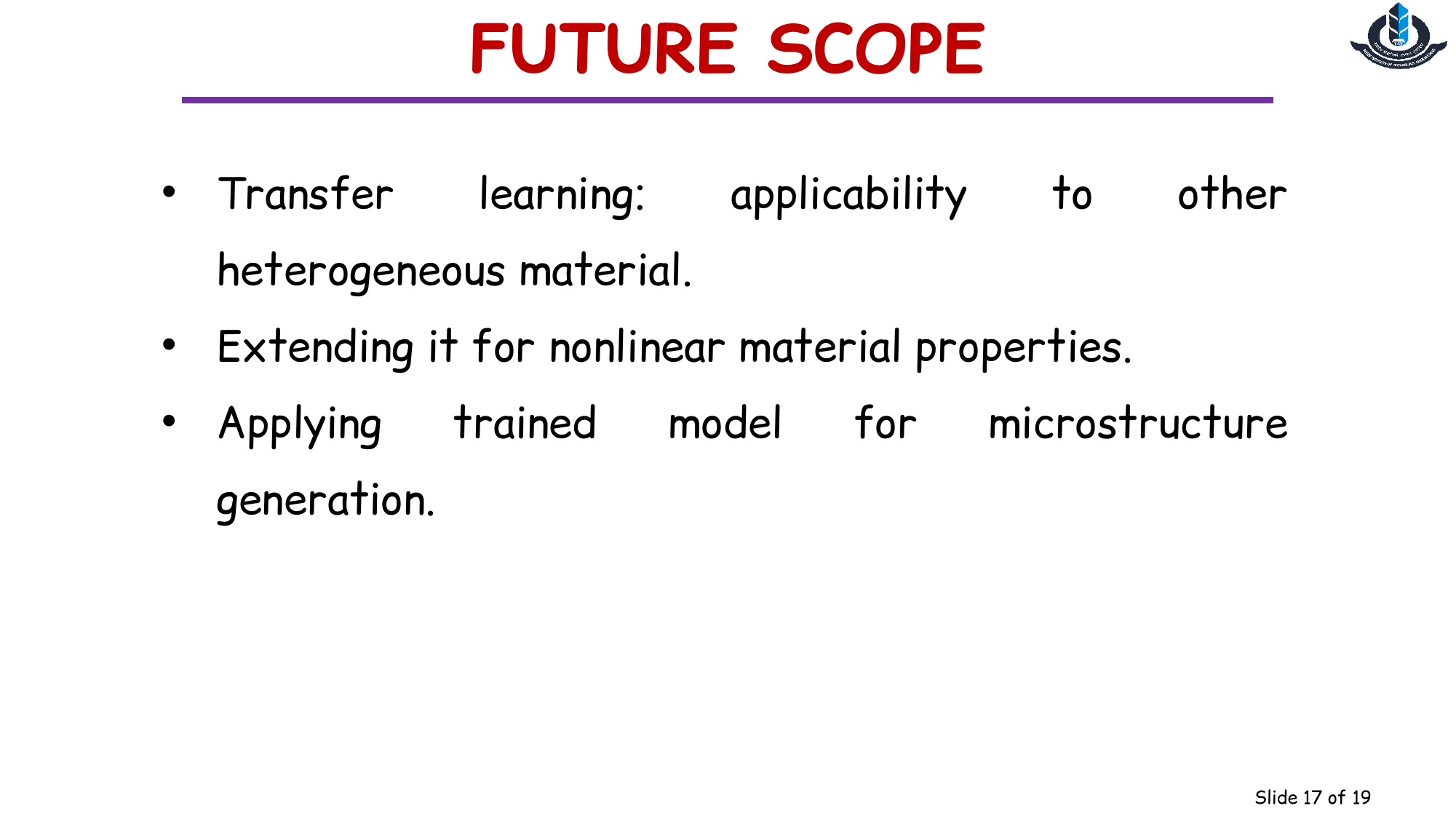

FUTURE SCOPE
Transfer learning: applicability to other heterogeneous material.
Extending it for nonlinear material properties.
Applying trained model for microstructure generation.

Slide 17 of 19